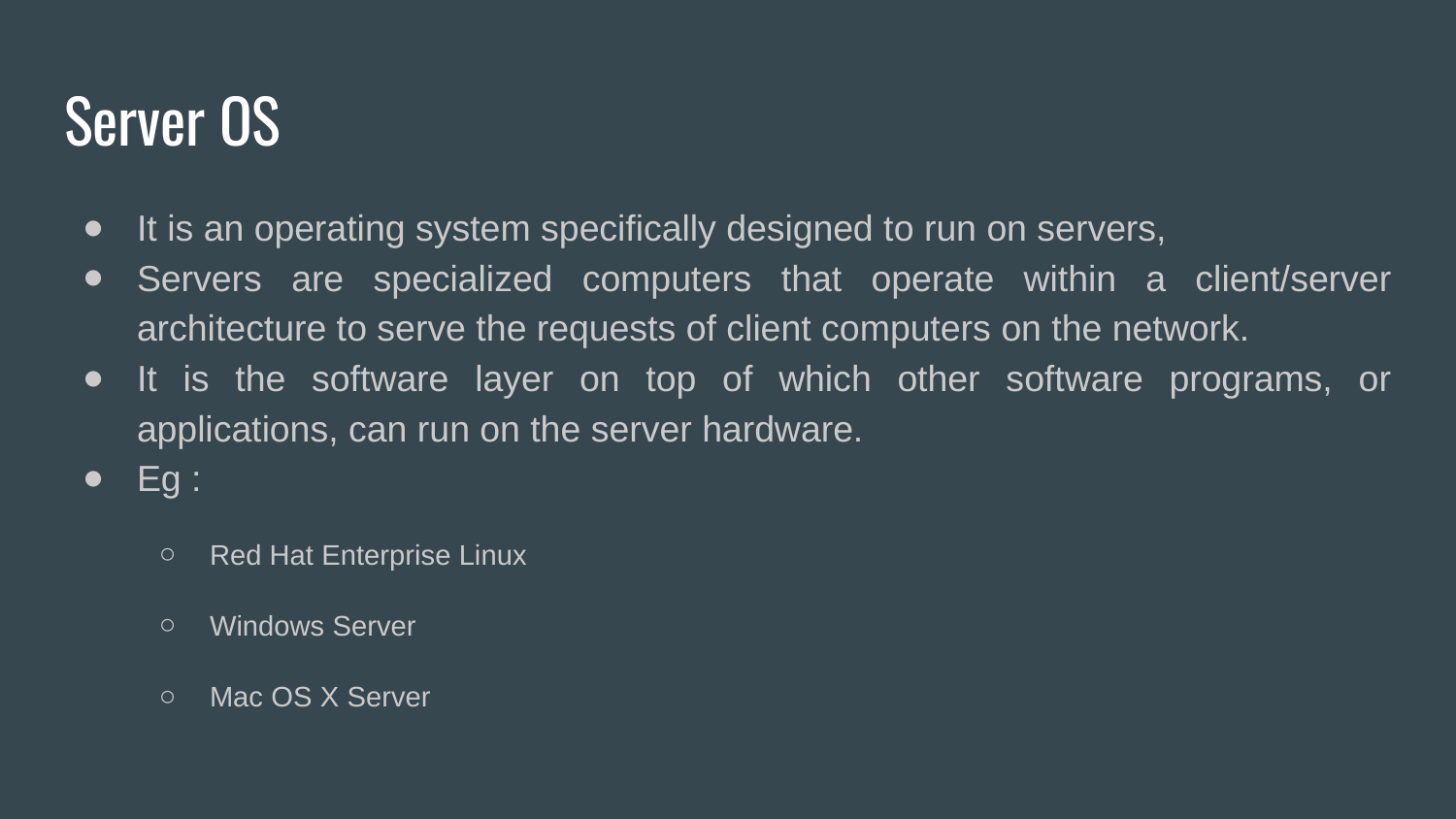

# Server OS
It is an operating system specifically designed to run on servers,
Servers are specialized computers that operate within a client/server architecture to serve the requests of client computers on the network.
It is the software layer on top of which other software programs, or applications, can run on the server hardware.
Eg :
Red Hat Enterprise Linux
Windows Server
Mac OS X Server